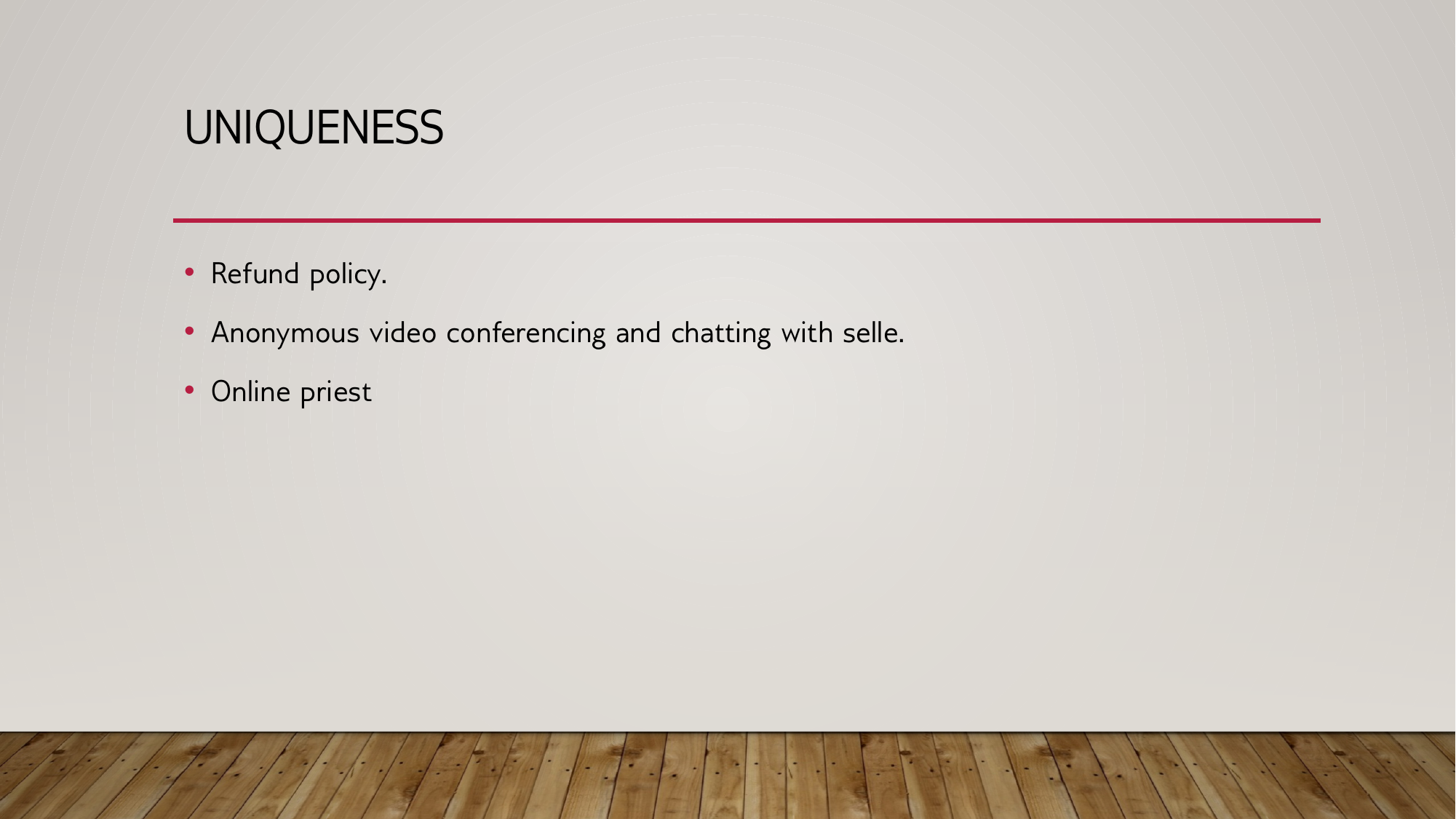

# UNIQUENESS
Refund policy.
Anonymous video conferencing and chatting with selle.
Online priest